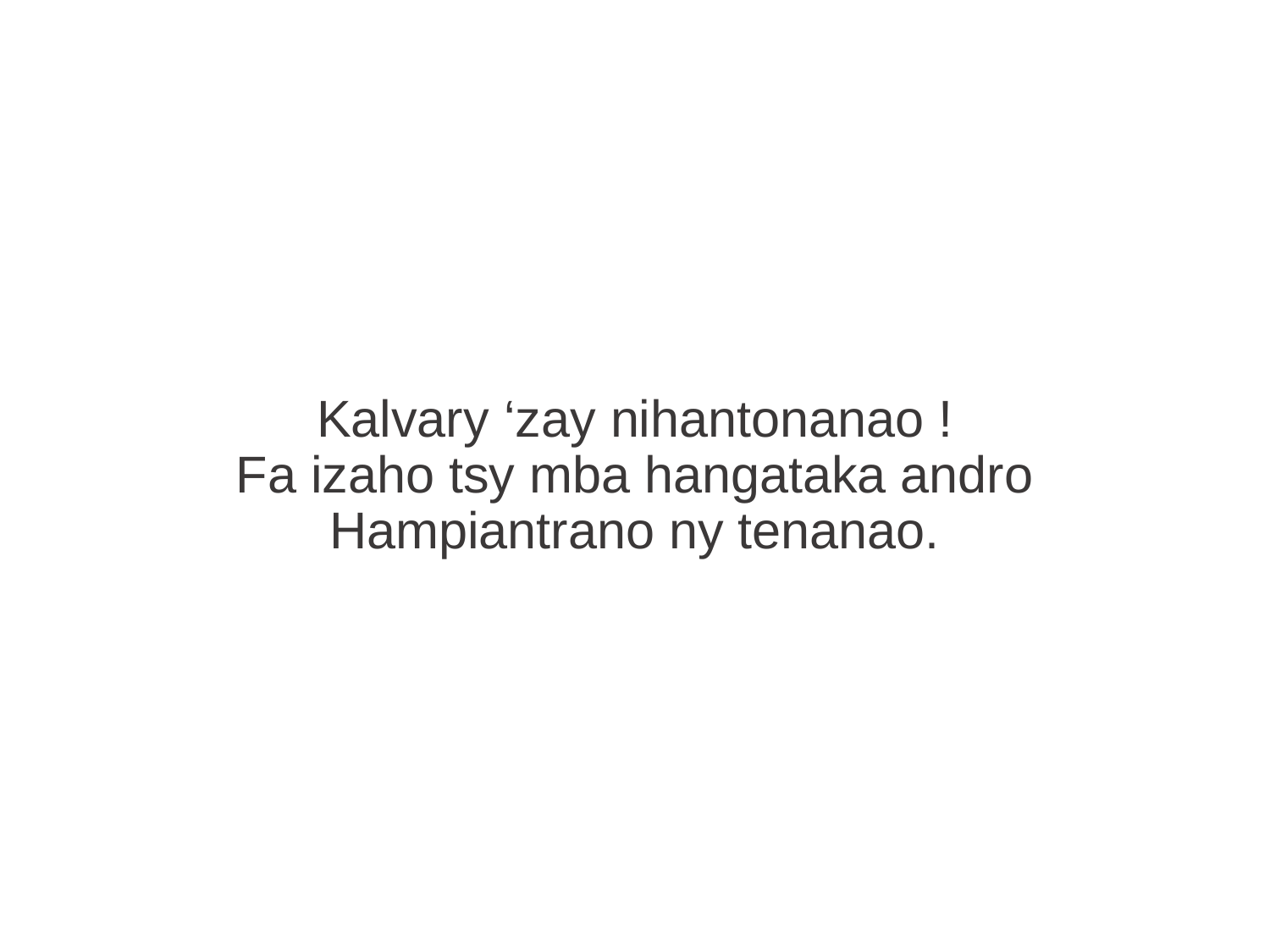

Kalvary ‘zay nihantonanao !
Fa izaho tsy mba hangataka andro
Hampiantrano ny tenanao.